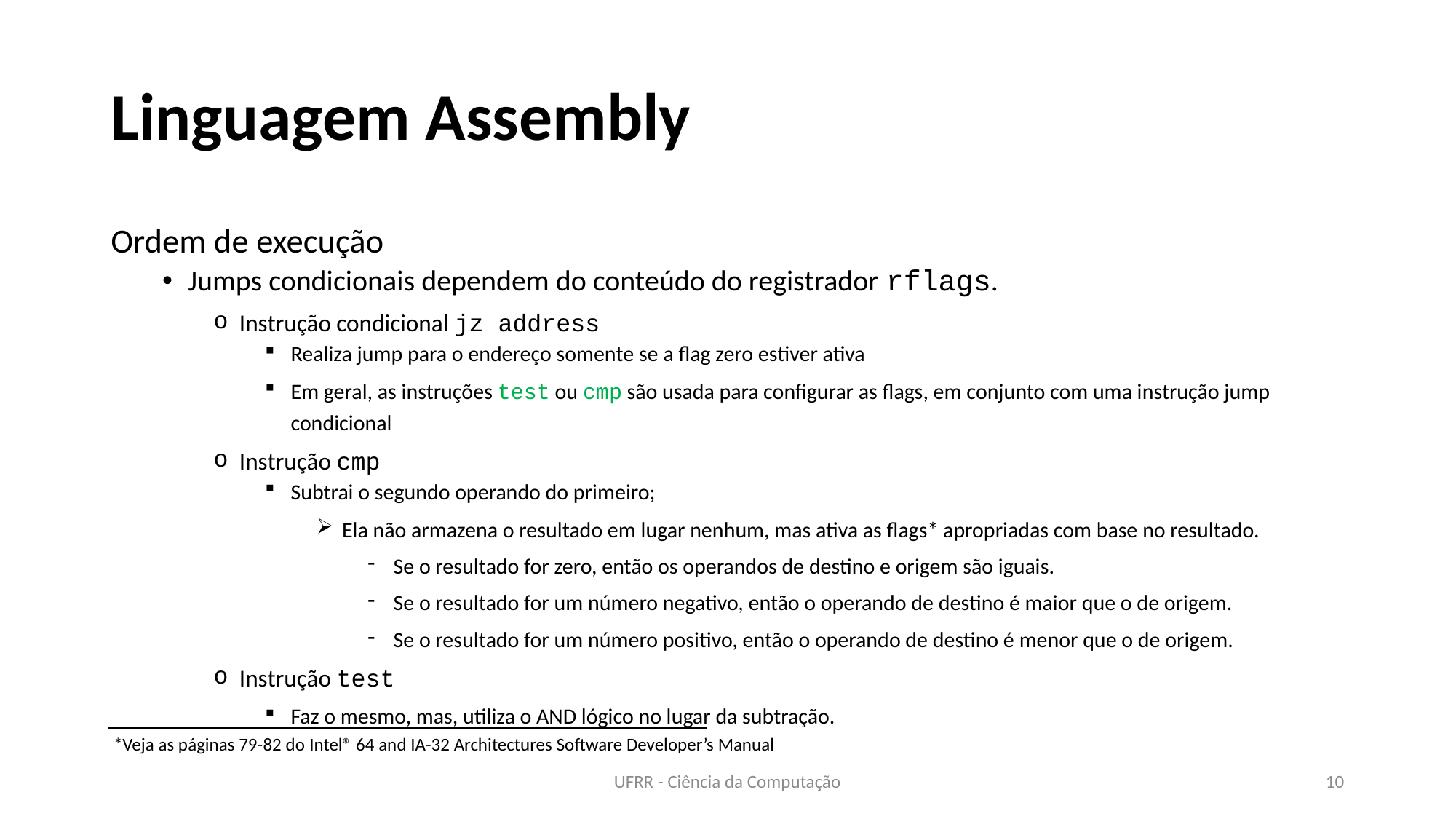

# Linguagem Assembly
Ordem de execução
Jumps condicionais dependem do conteúdo do registrador rflags.
Instrução condicional jz address
Realiza jump para o endereço somente se a flag zero estiver ativa
Em geral, as instruções test ou cmp são usada para configurar as flags, em conjunto com uma instrução jump condicional
Instrução cmp
Subtrai o segundo operando do primeiro;
Ela não armazena o resultado em lugar nenhum, mas ativa as flags* apropriadas com base no resultado.
Se o resultado for zero, então os operandos de destino e origem são iguais.
Se o resultado for um número negativo, então o operando de destino é maior que o de origem.
Se o resultado for um número positivo, então o operando de destino é menor que o de origem.
Instrução test
Faz o mesmo, mas, utiliza o AND lógico no lugar da subtração.
*Veja as páginas 79-82 do Intel® 64 and IA-32 Architectures Software Developer’s Manual
UFRR - Ciência da Computação
10